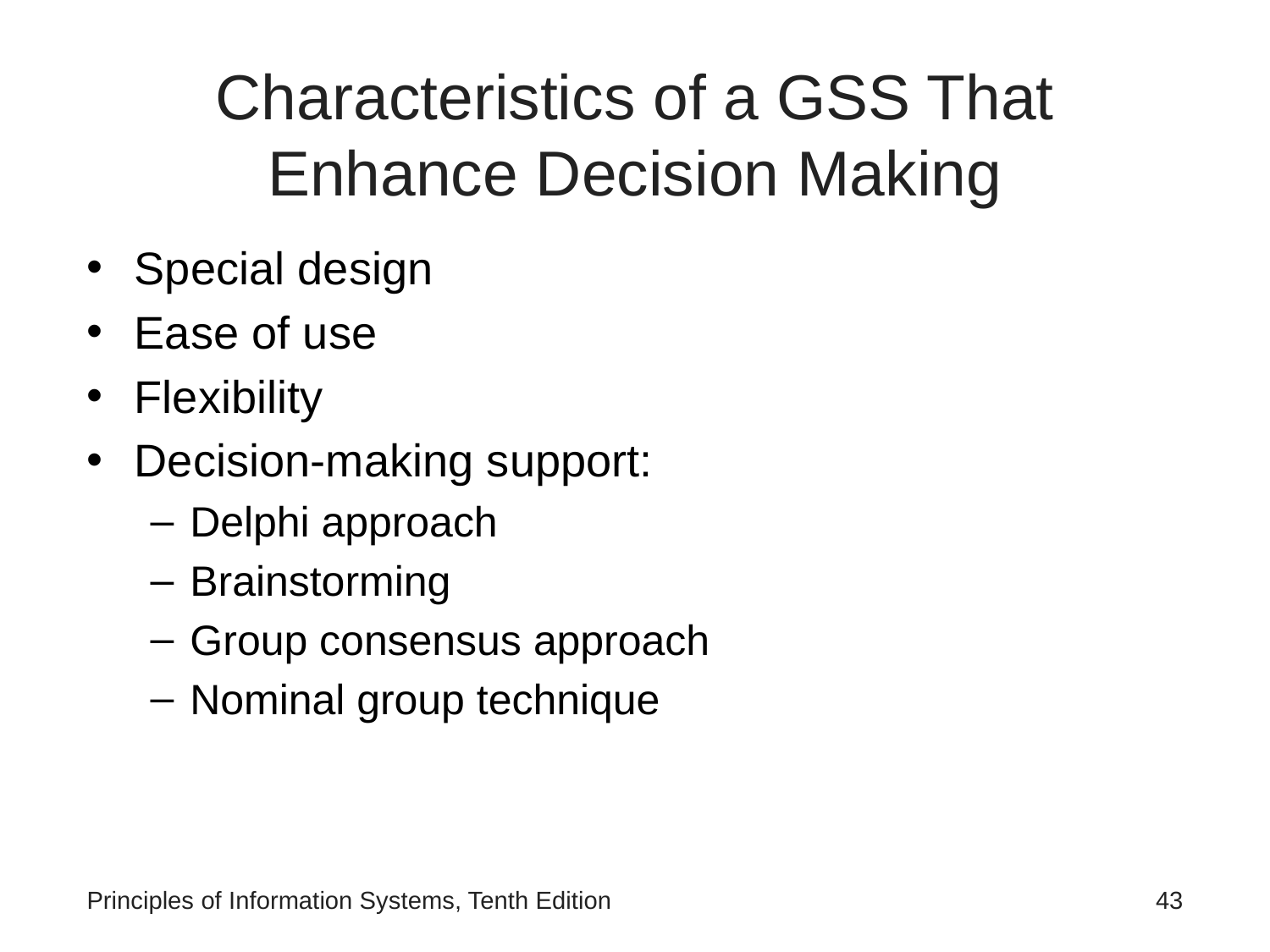

# Characteristics of a GSS That Enhance Decision Making
Special design
Ease of use
Flexibility
Decision-making support:
Delphi approach
Brainstorming
Group consensus approach
Nominal group technique
Principles of Information Systems, Tenth Edition
43